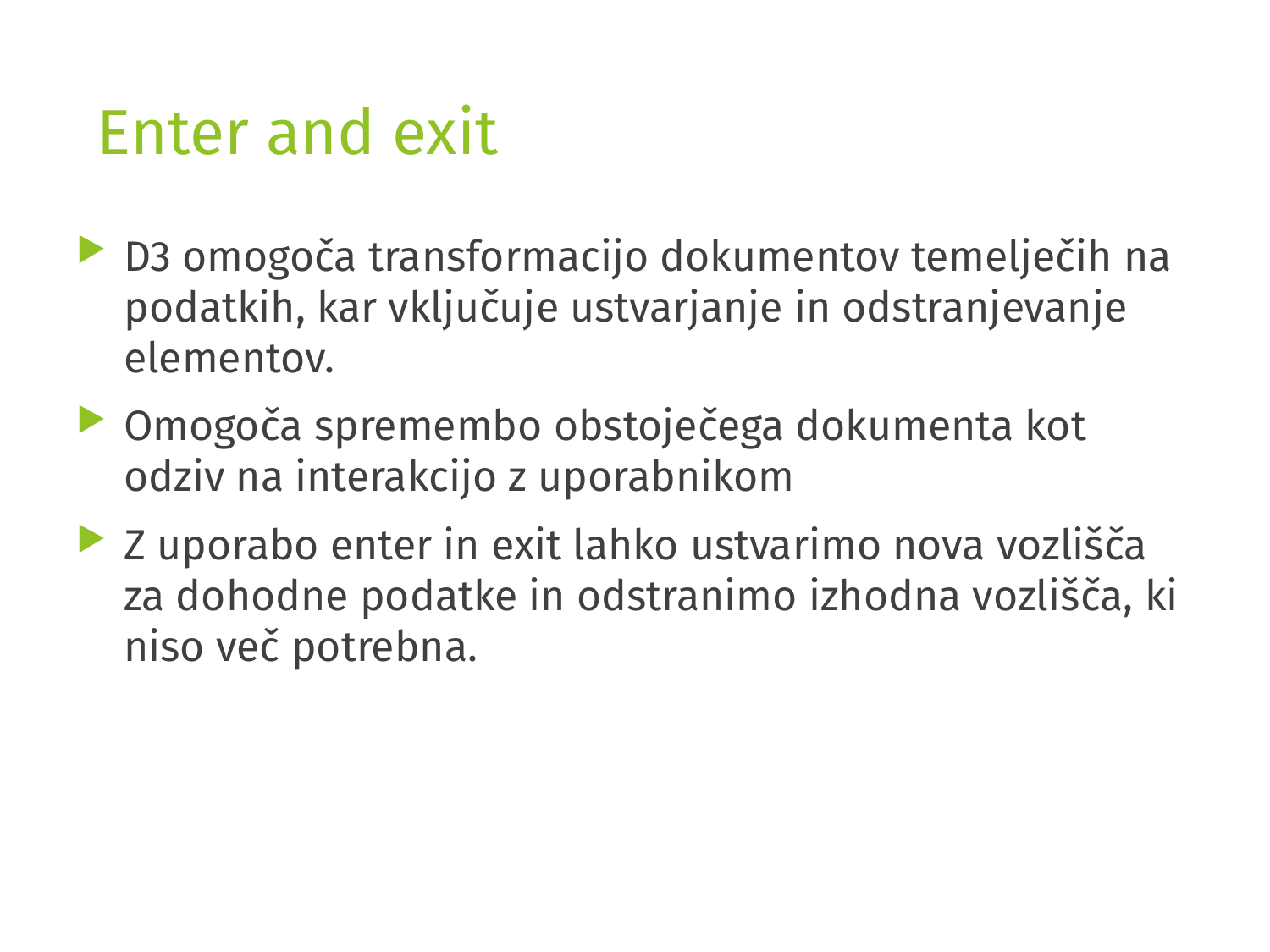

# Enter and exit
D3 omogoča transformacijo dokumentov temelječih na podatkih, kar vključuje ustvarjanje in odstranjevanje elementov.
Omogoča spremembo obstoječega dokumenta kot odziv na interakcijo z uporabnikom
Z uporabo enter in exit lahko ustvarimo nova vozlišča za dohodne podatke in odstranimo izhodna vozlišča, ki niso več potrebna.